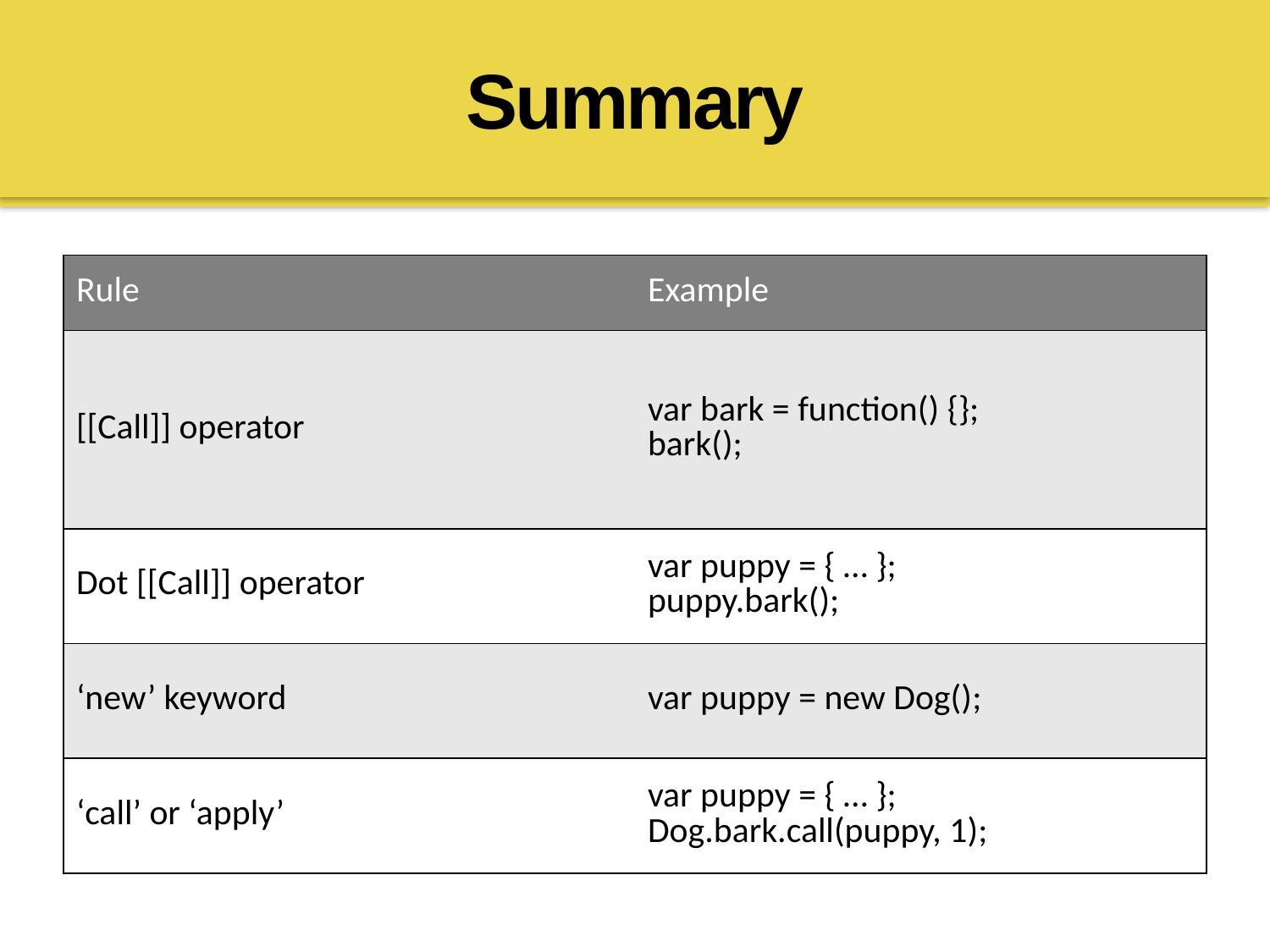

Summary

| Rule | Example |
| --- | --- |
| [[Call]] operator | var bark = function() {}; bark(); |
| Dot [[Call]] operator | var puppy = { … }; puppy.bark(); |
| ‘new’ keyword | var puppy = new Dog(); |
| ‘call’ or ‘apply’ | var puppy = { … }; Dog.bark.call(puppy, 1); |